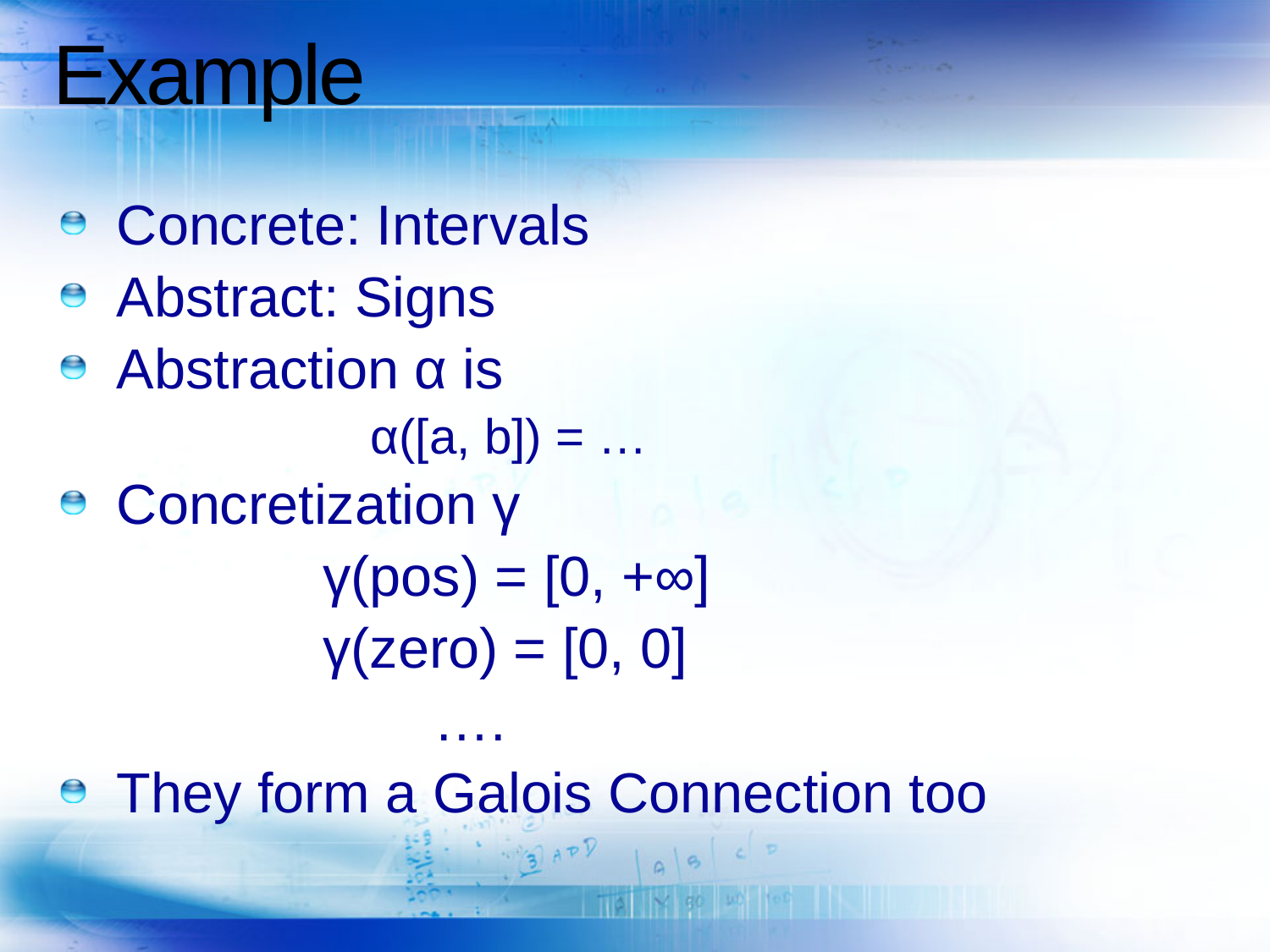

# Example
Concrete: Intervals
Abstract: Signs
Abstraction α is
		α([a, b]) = …
Concretization γ
		 γ(pos) = [0, +∞]
		 γ(zero) = [0, 0]
			….
They form a Galois Connection too